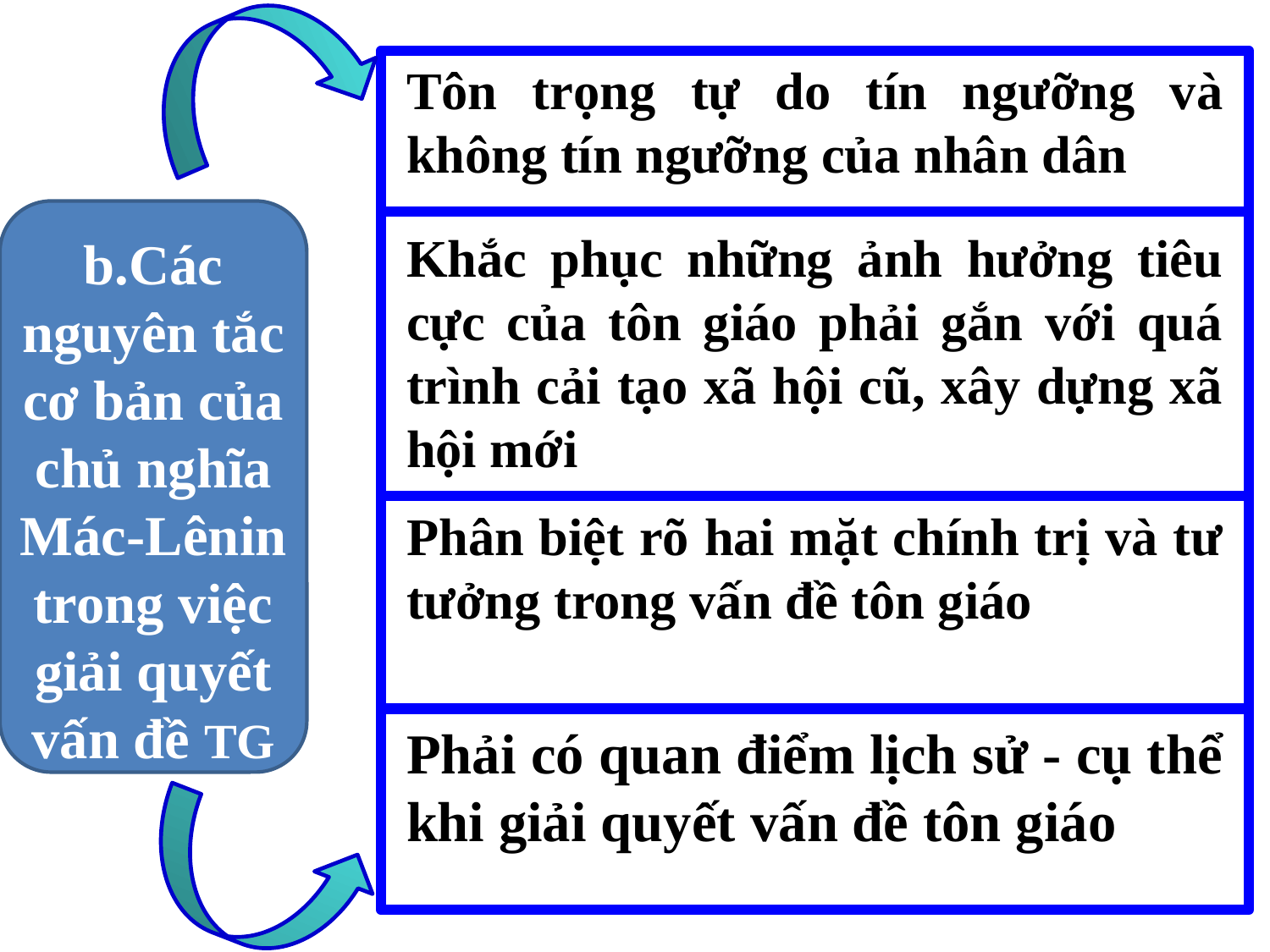

b.Các nguyên tắc cơ bản của chủ nghĩa Mác-Lênin trong việc giải quyết vấn đề TG

Tôn trọng tự do tín ngưỡng và không tín ngưỡng của nhân dân
Khắc phục những ảnh hưởng tiêu cực của tôn giáo phải gắn với quá trình cải tạo xã hội cũ, xây dựng xã hội mới
Phân biệt rõ hai mặt chính trị và tư tưởng trong vấn đề tôn giáo
Phải có quan điểm lịch sử - cụ thể khi giải quyết vấn đề tôn giáo